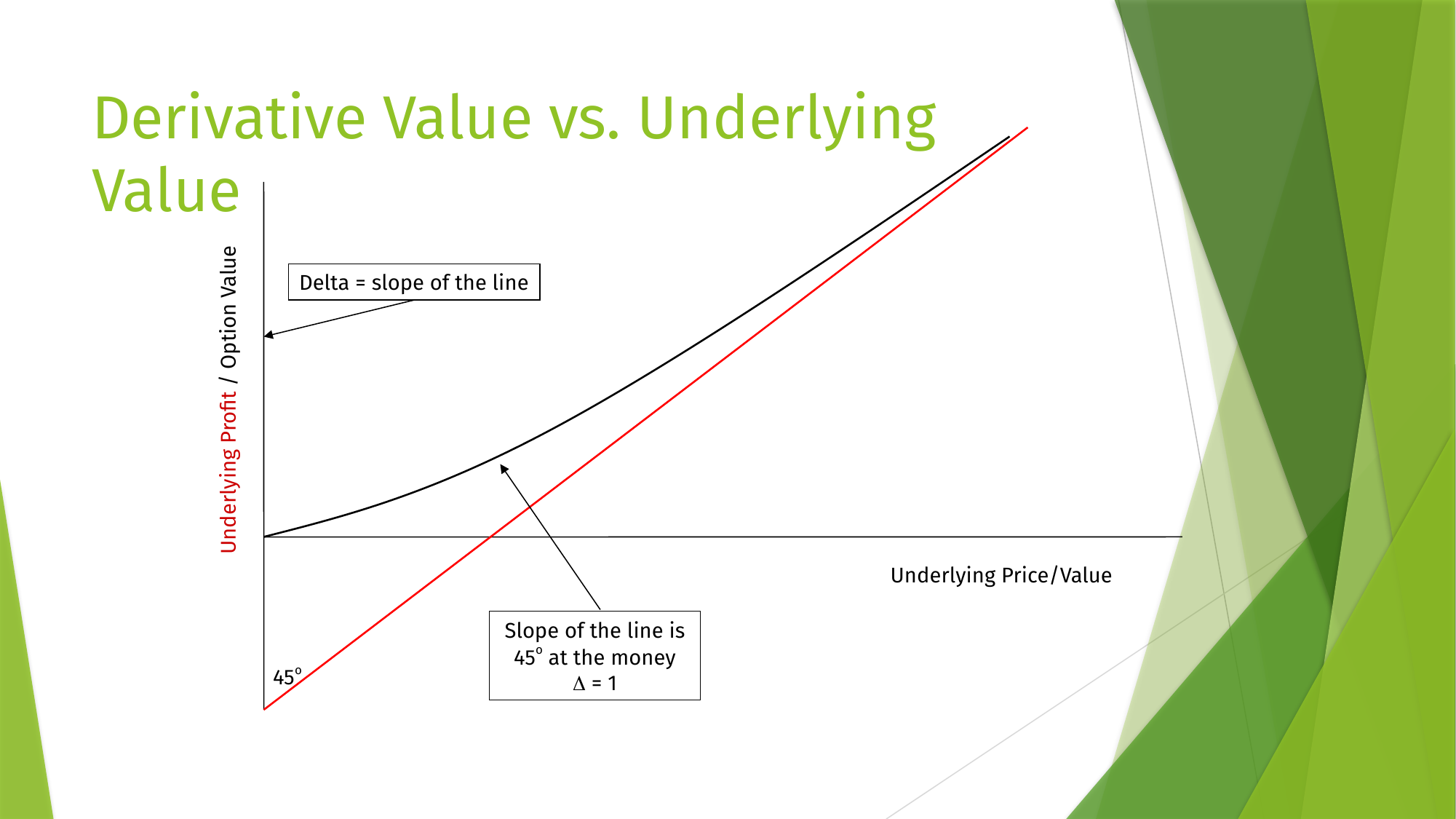

# Derivative Value vs. Underlying Value

Delta = slope of the line
Underlying Profit / Option Value

Underlying Price/Value
Slope of the line is 45o at the money
Δ = 1
45o